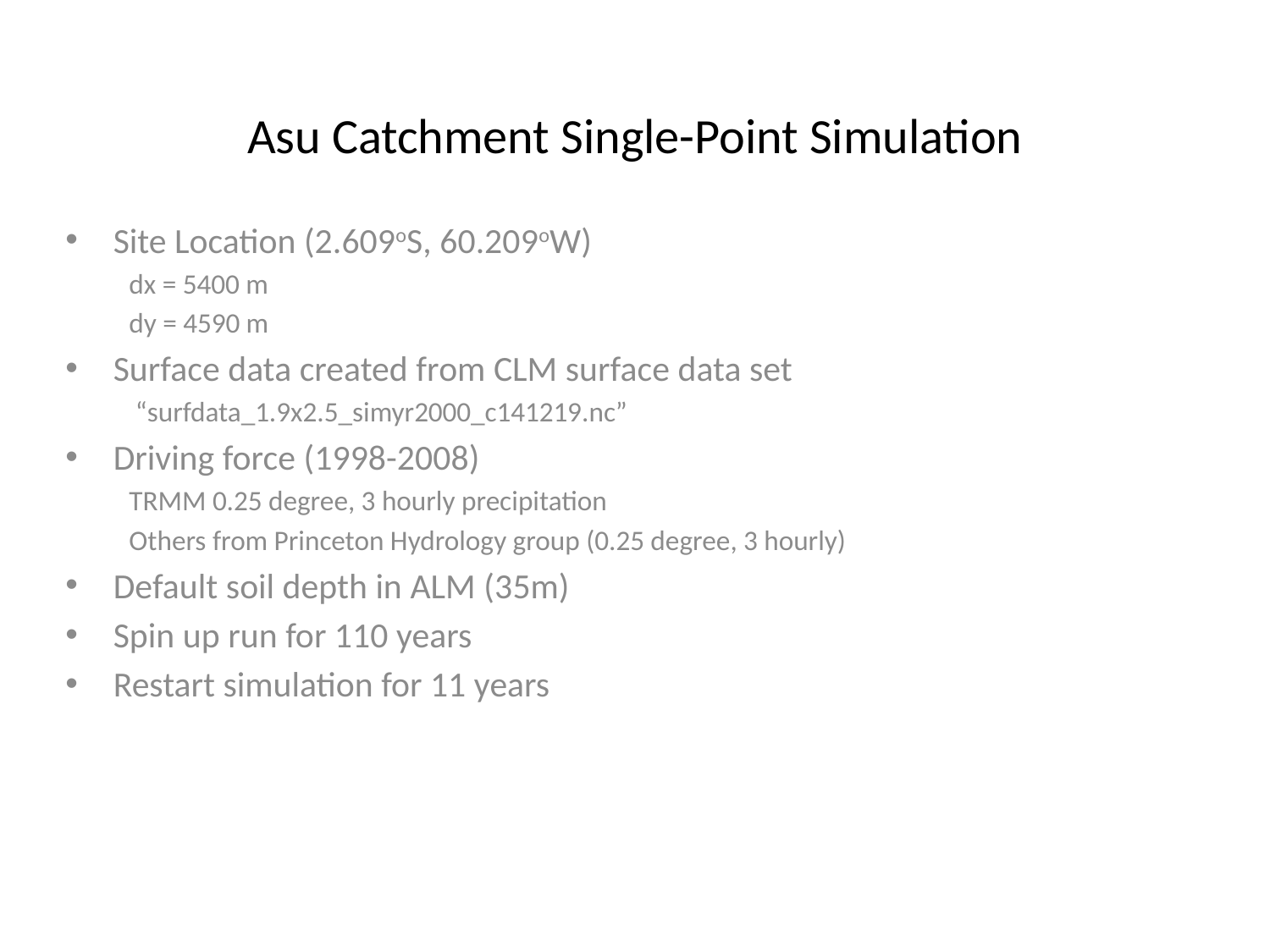

# Asu Catchment Single-Point Simulation
Site Location (2.609oS, 60.209oW)
dx = 5400 m
dy = 4590 m
Surface data created from CLM surface data set
 “surfdata_1.9x2.5_simyr2000_c141219.nc”
Driving force (1998-2008)
TRMM 0.25 degree, 3 hourly precipitation
Others from Princeton Hydrology group (0.25 degree, 3 hourly)
Default soil depth in ALM (35m)
Spin up run for 110 years
Restart simulation for 11 years